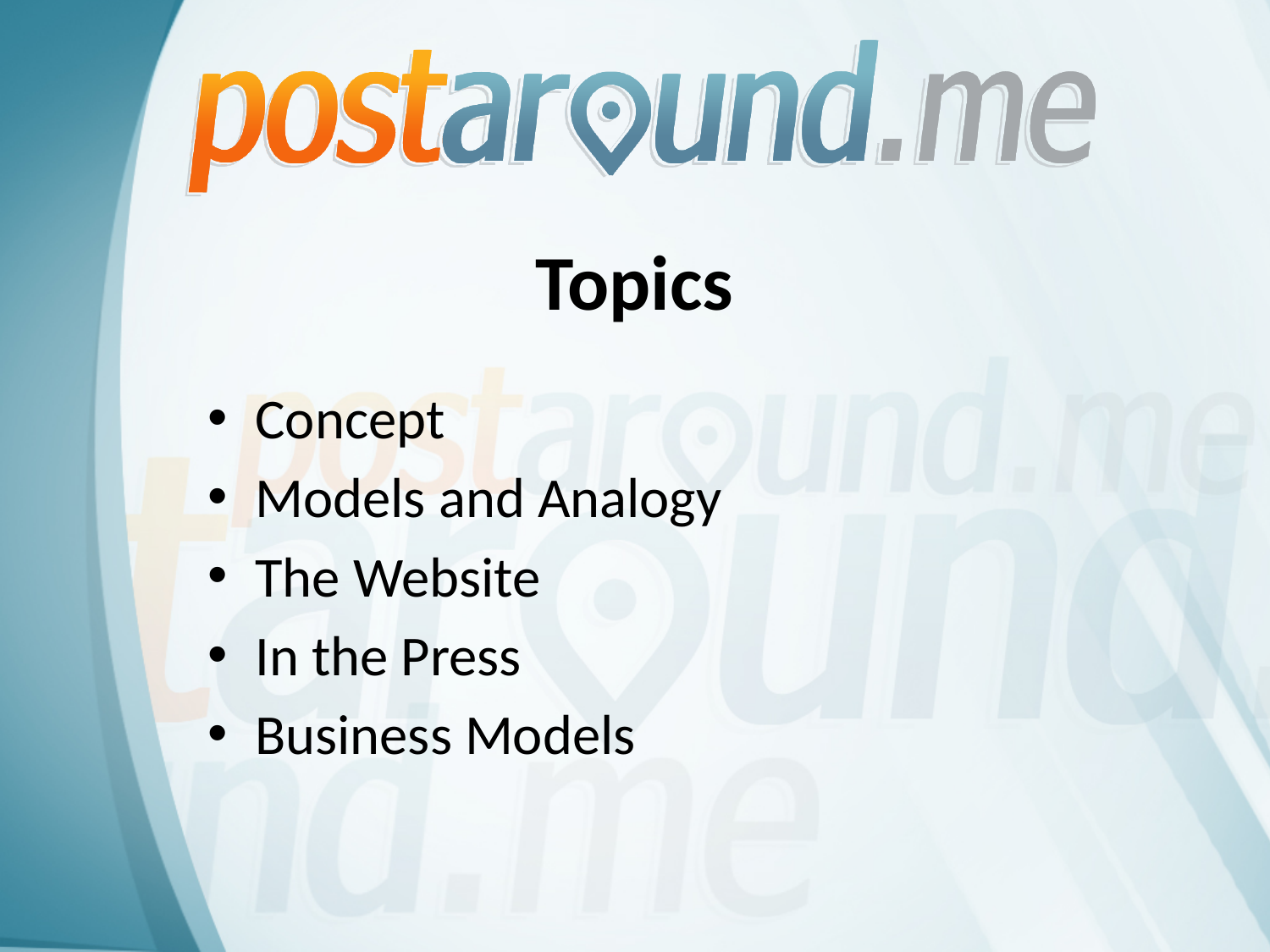

# Topics
Concept
Models and Analogy
The Website
In the Press
Business Models